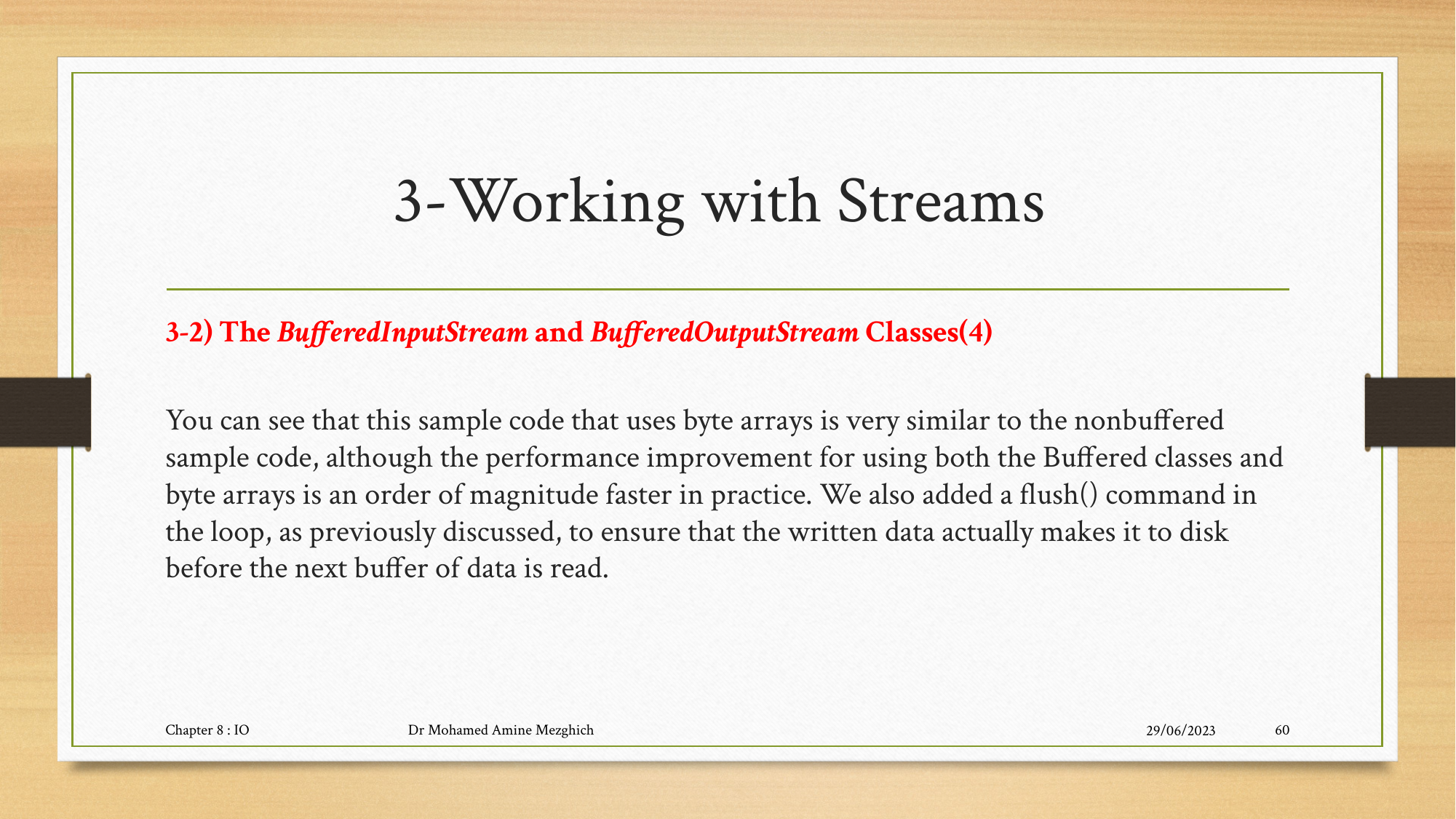

# 3-Working with Streams
3-2) The BufferedInputStream and BufferedOutputStream Classes(4)
You can see that this sample code that uses byte arrays is very similar to the nonbuffered sample code, although the performance improvement for using both the Buffered classes and byte arrays is an order of magnitude faster in practice. We also added a flush() command in the loop, as previously discussed, to ensure that the written data actually makes it to disk before the next buffer of data is read.
Chapter 8 : IO                                              Dr Mohamed Amine Mezghich
29/06/2023
60